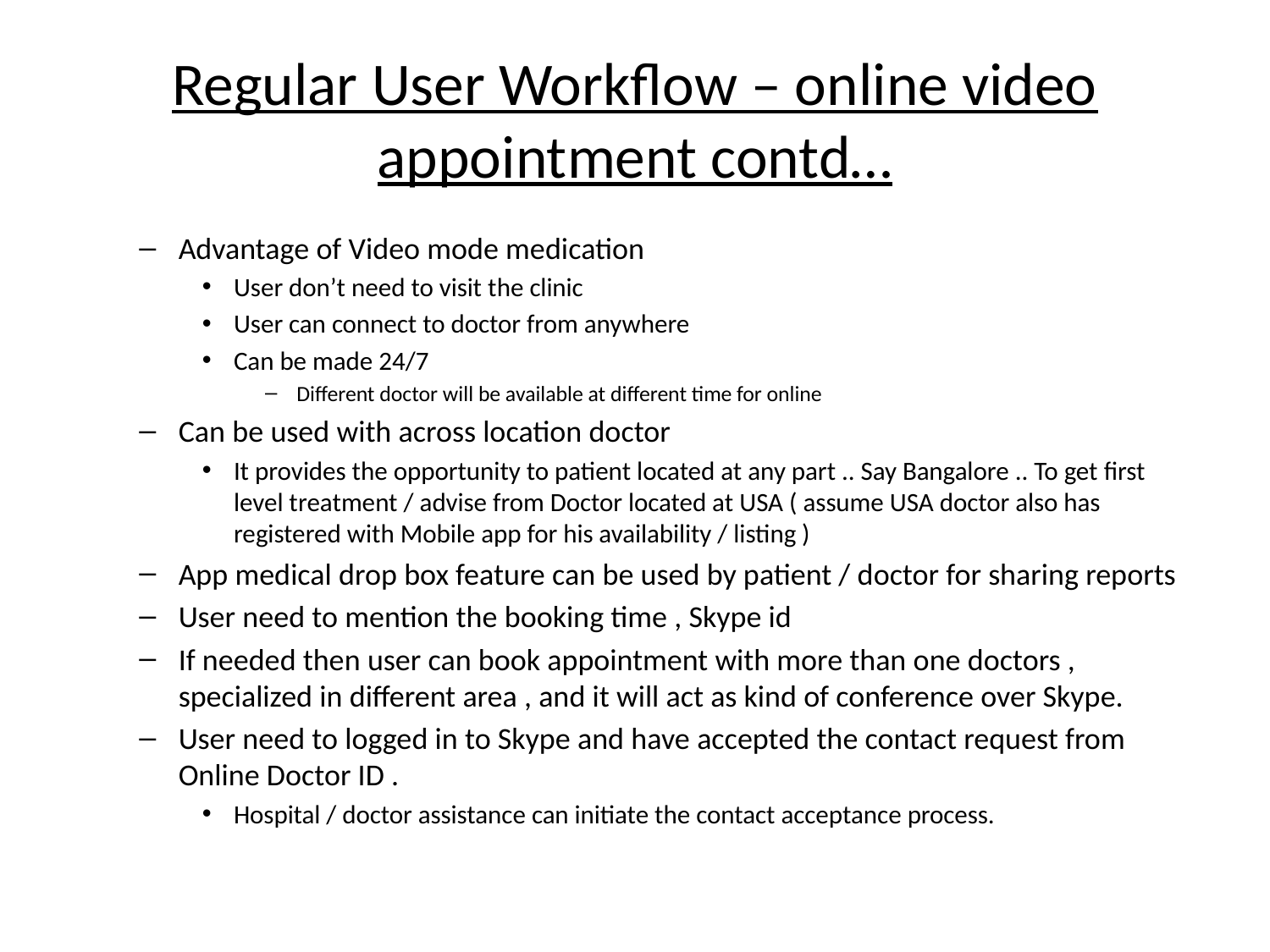

# Regular User Workflow – online video appointment contd…
Advantage of Video mode medication
User don’t need to visit the clinic
User can connect to doctor from anywhere
Can be made 24/7
Different doctor will be available at different time for online
Can be used with across location doctor
It provides the opportunity to patient located at any part .. Say Bangalore .. To get first level treatment / advise from Doctor located at USA ( assume USA doctor also has registered with Mobile app for his availability / listing )
App medical drop box feature can be used by patient / doctor for sharing reports
User need to mention the booking time , Skype id
If needed then user can book appointment with more than one doctors , specialized in different area , and it will act as kind of conference over Skype.
User need to logged in to Skype and have accepted the contact request from Online Doctor ID .
Hospital / doctor assistance can initiate the contact acceptance process.